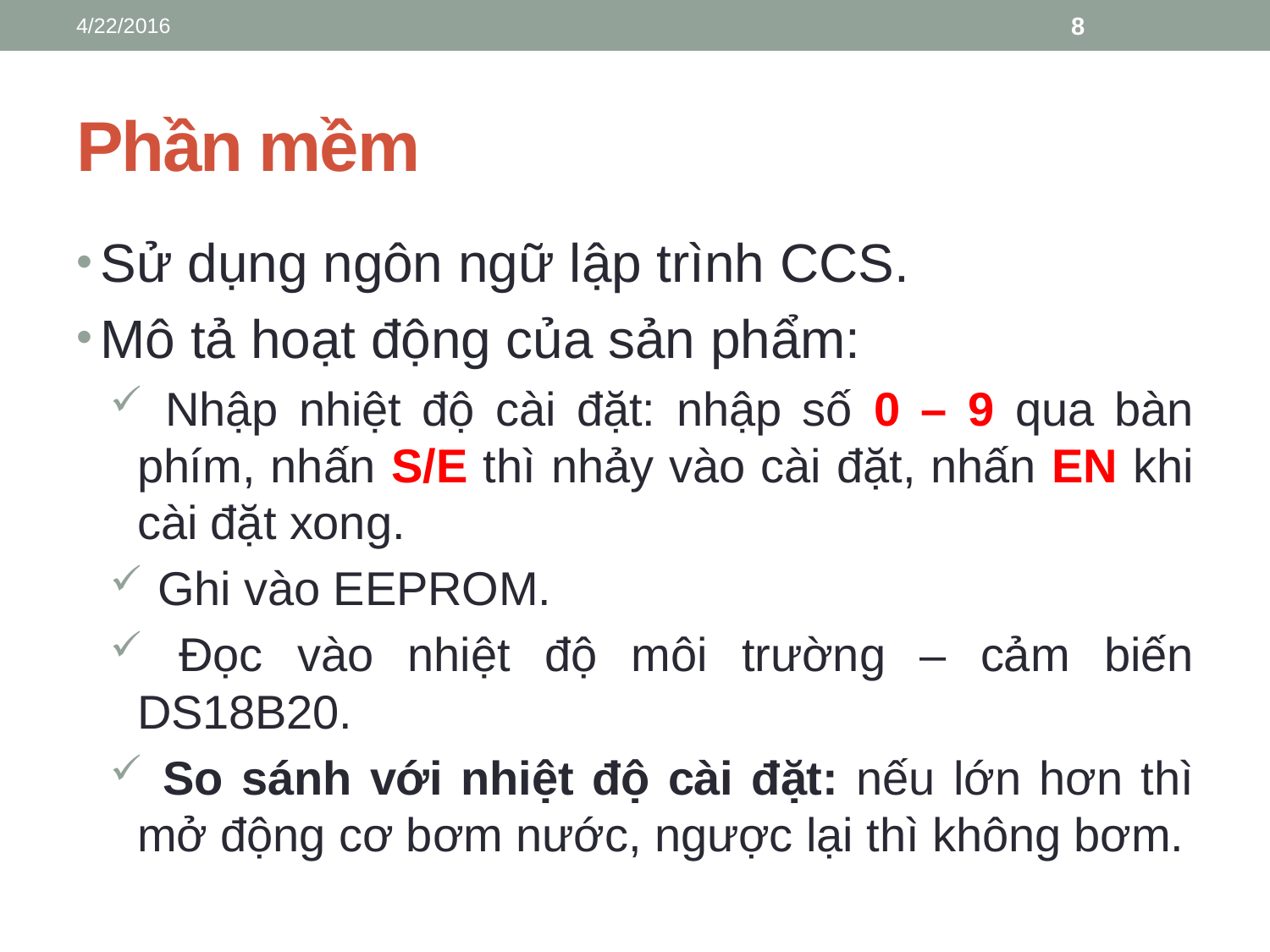

4/22/2016
8
# Phần mềm
Sử dụng ngôn ngữ lập trình CCS.
Mô tả hoạt động của sản phẩm:
 Nhập nhiệt độ cài đặt: nhập số 0 – 9 qua bàn phím, nhấn S/E thì nhảy vào cài đặt, nhấn EN khi cài đặt xong.
 Ghi vào EEPROM.
 Đọc vào nhiệt độ môi trường – cảm biến DS18B20.
 So sánh với nhiệt độ cài đặt: nếu lớn hơn thì mở động cơ bơm nước, ngược lại thì không bơm.